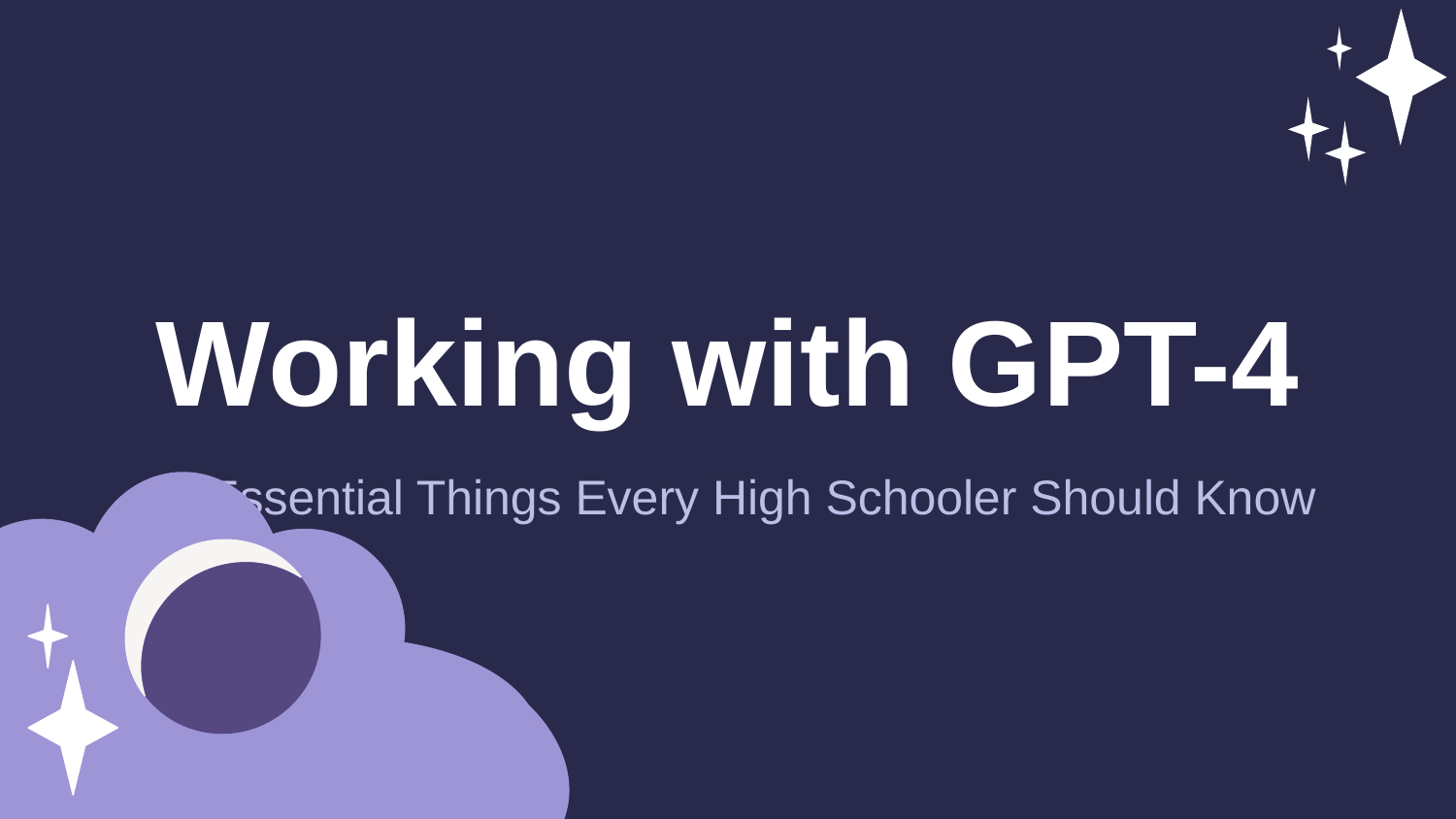

Working with GPT-4
12 Essential Things Every High Schooler Should Know